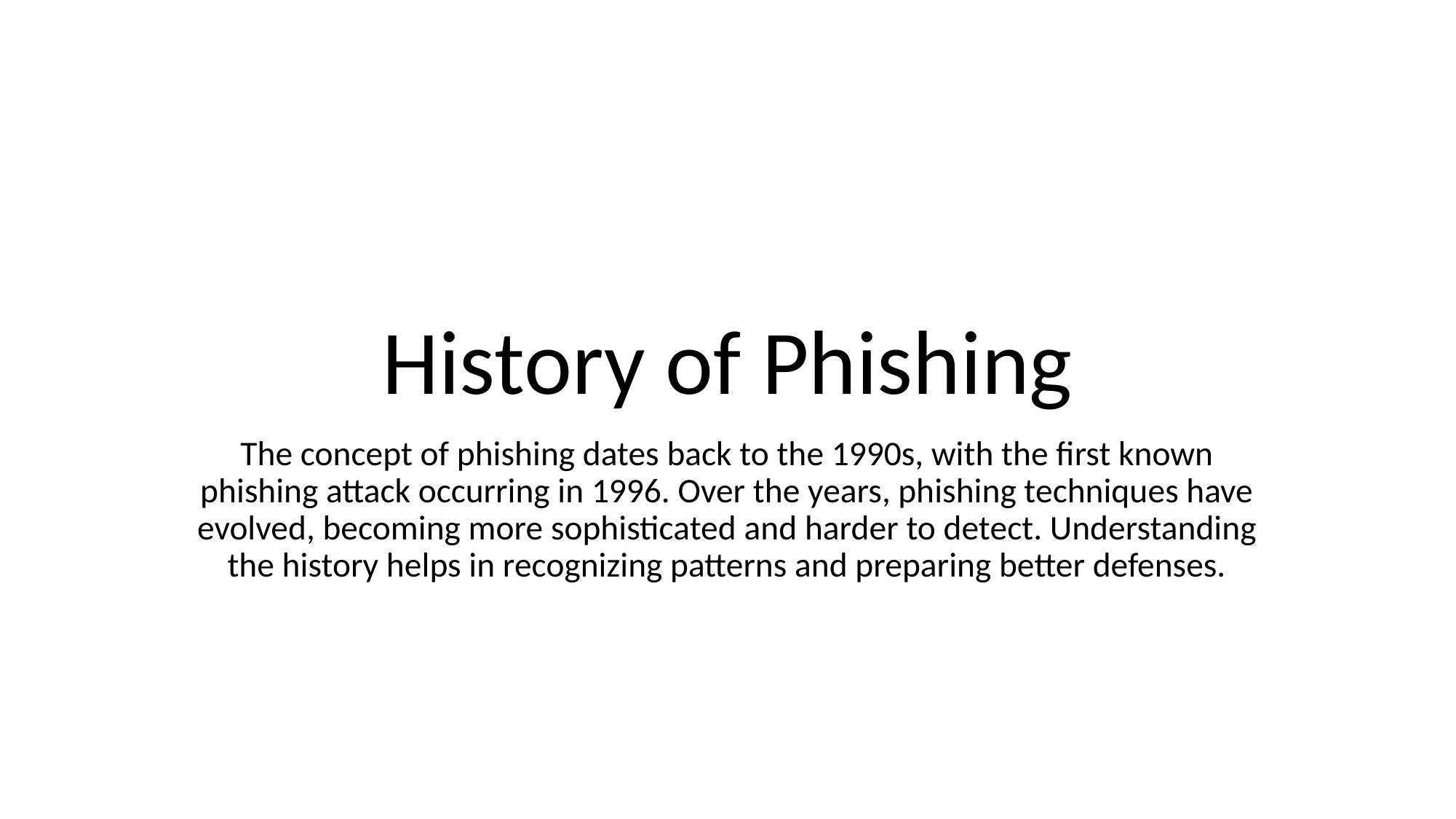

# History of Phishing
The concept of phishing dates back to the 1990s, with the first known phishing attack occurring in 1996. Over the years, phishing techniques have evolved, becoming more sophisticated and harder to detect. Understanding the history helps in recognizing patterns and preparing better defenses.